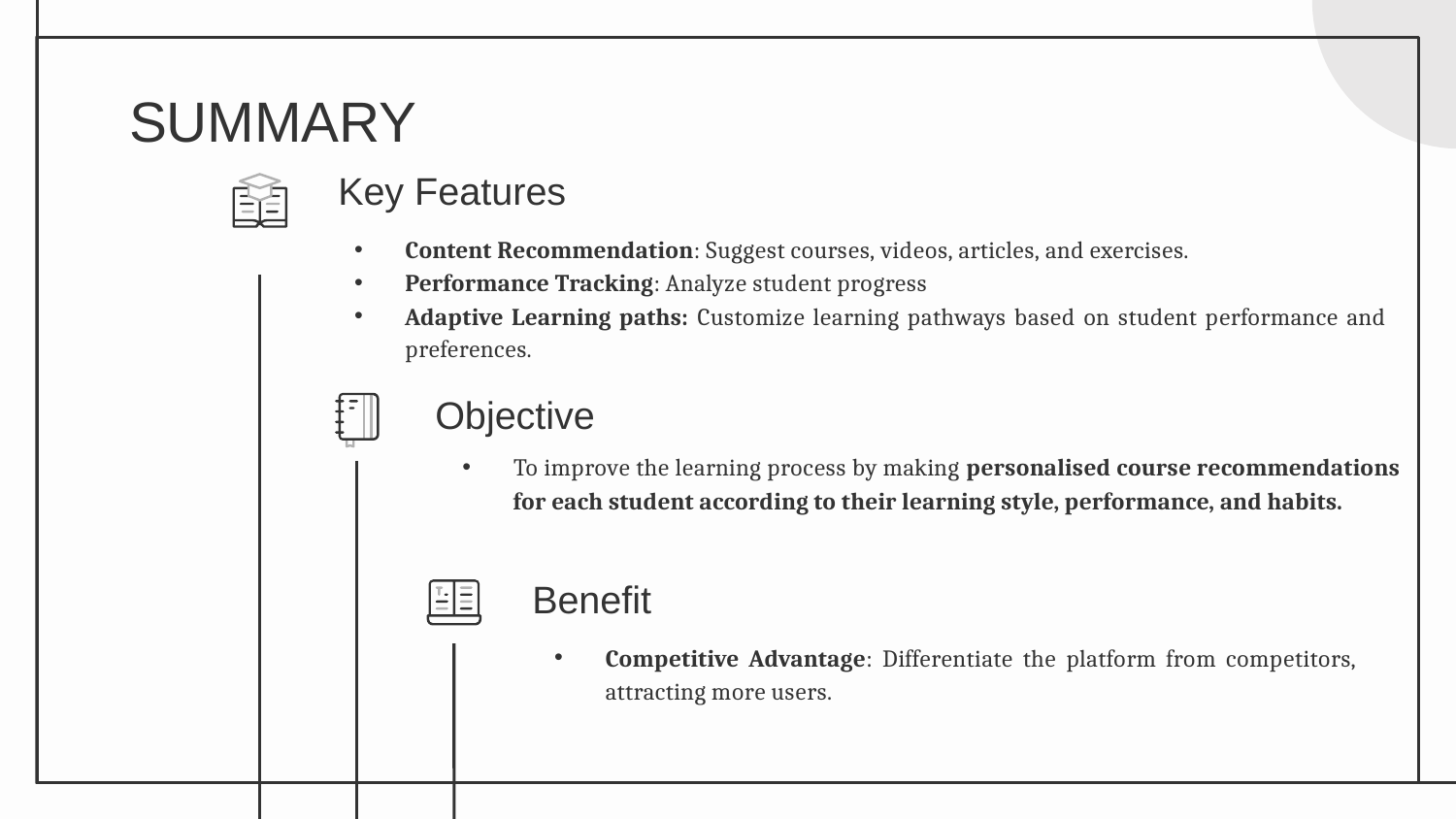

# SUMMARY

Key Features

Content Recommendation: Suggest courses, videos, articles, and exercises.
Performance Tracking: Analyze student progress
Adaptive Learning paths: Customize learning pathways based on student performance and preferences.

Objective

To improve the learning process by making personalised course recommendations for each student according to their learning style, performance, and habits.

Benefit

Competitive Advantage: Differentiate the platform from competitors, attracting more users.